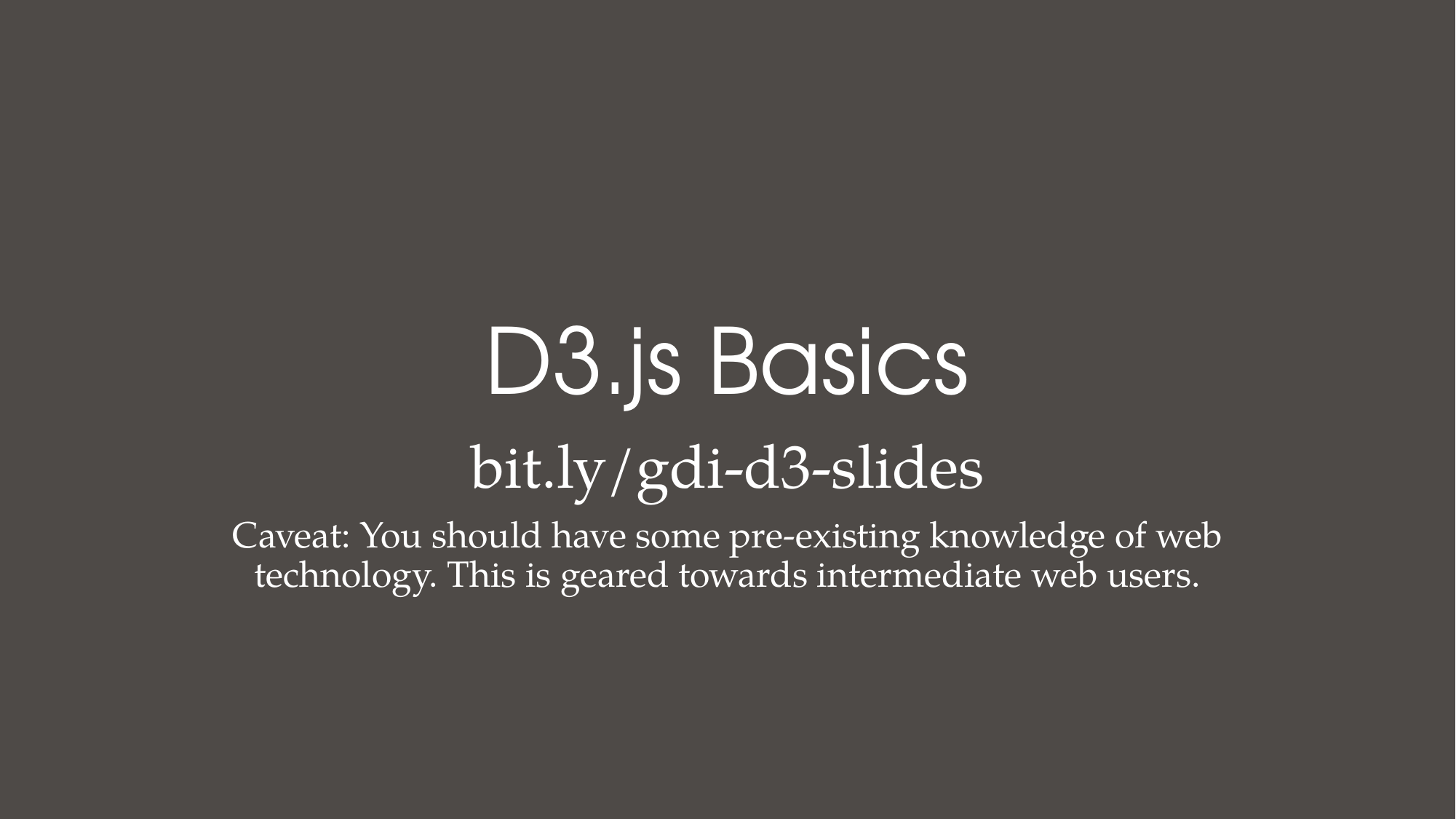

# D3.js Basics
bit.ly/gdi-d3-slides
Caveat: You should have some pre-existing knowledge of web technology. This is geared towards intermediate web users.